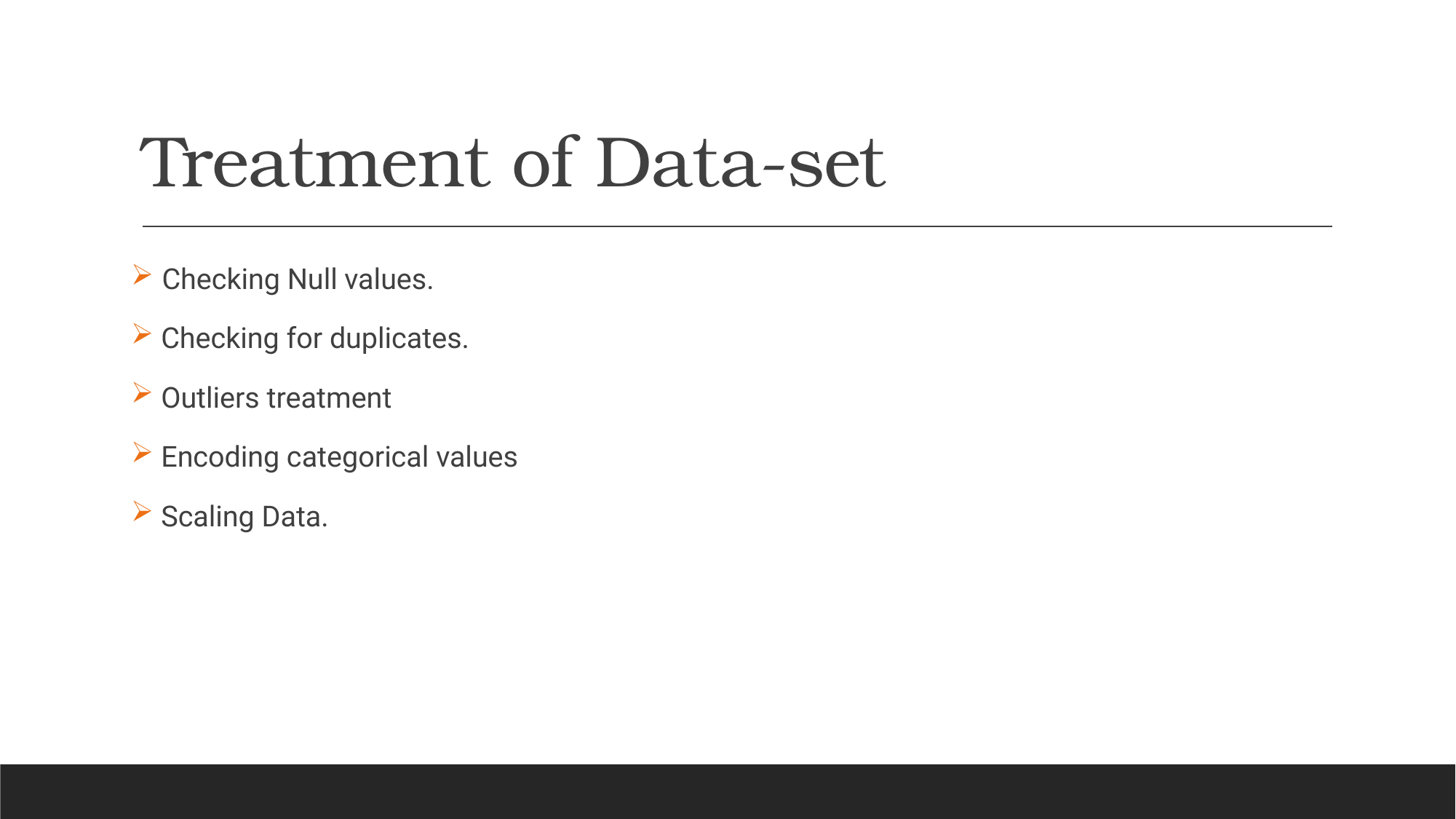

# Treatment of Data-set
 Checking Null values.
 Checking for duplicates.
 Outliers treatment
 Encoding categorical values
 Scaling Data.